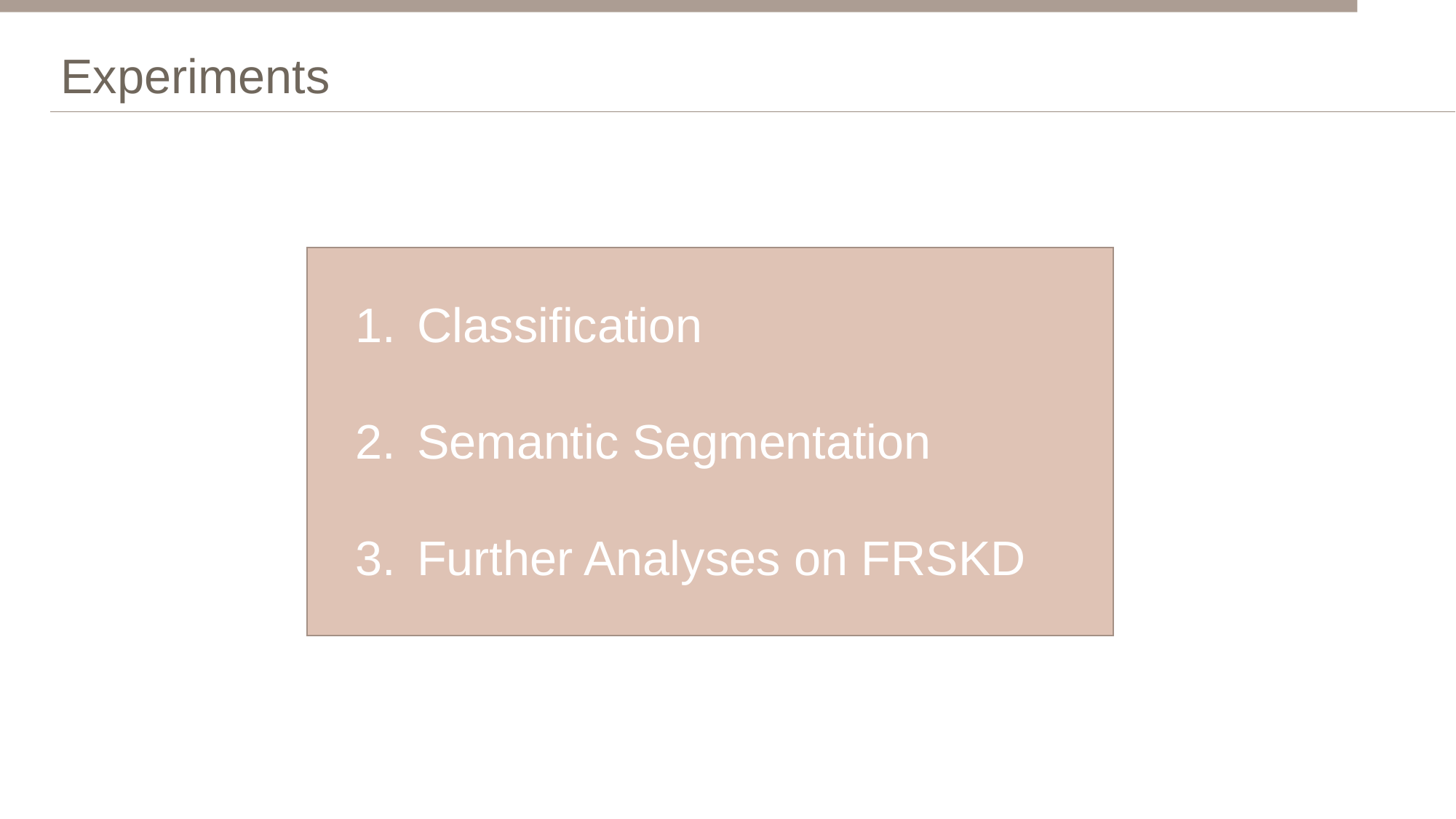

Experiments

Classification

Semantic Segmentation

Further Analyses on FRSKD